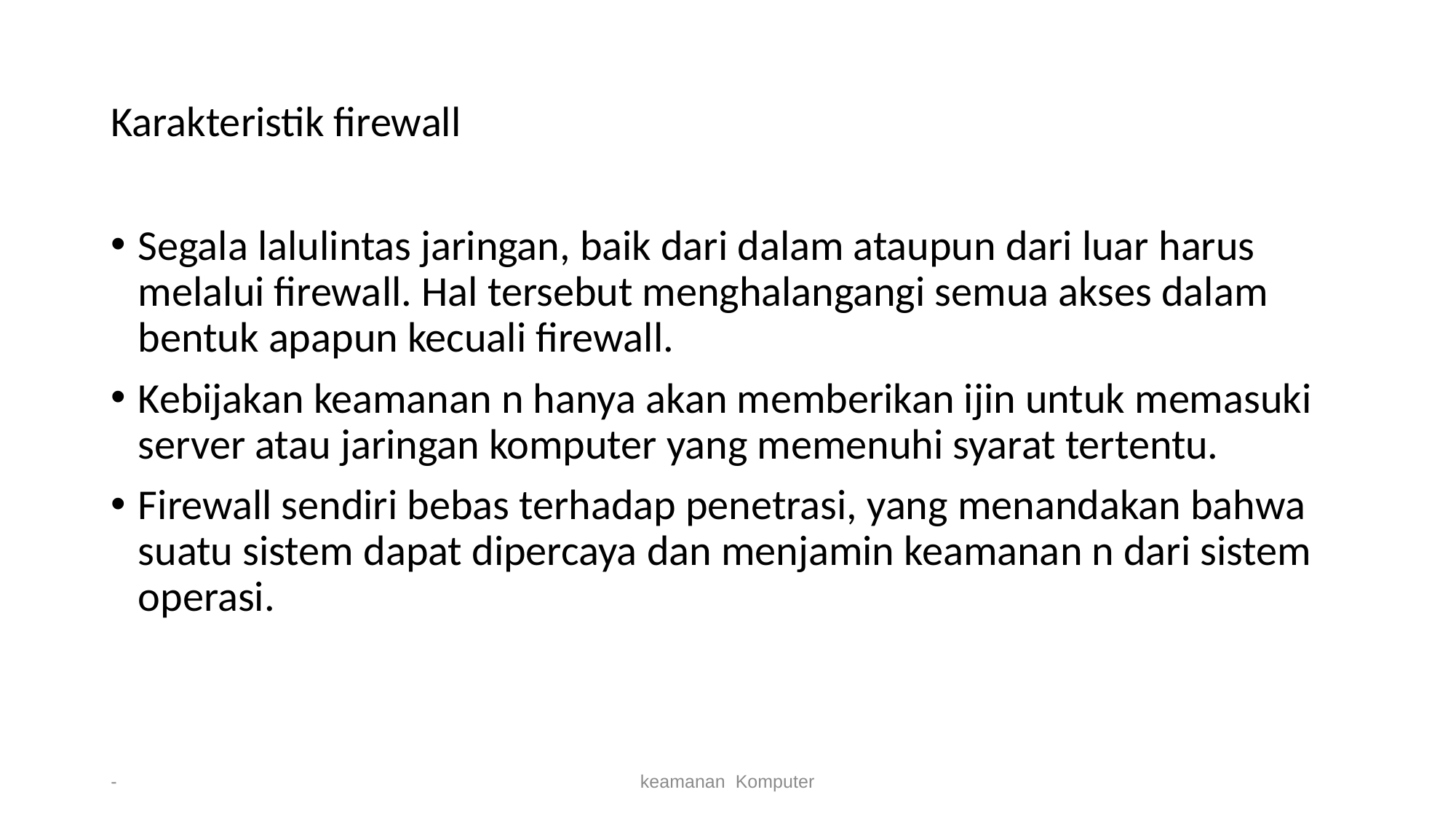

# Karakteristik firewall
Segala lalulintas jaringan, baik dari dalam ataupun dari luar harus melalui firewall. Hal tersebut menghalangangi semua akses dalam bentuk apapun kecuali firewall.
Kebijakan keamanan n hanya akan memberikan ijin untuk memasuki server atau jaringan komputer yang memenuhi syarat tertentu.
Firewall sendiri bebas terhadap penetrasi, yang menandakan bahwa suatu sistem dapat dipercaya dan menjamin keamanan n dari sistem operasi.

-
keamanan  Komputer